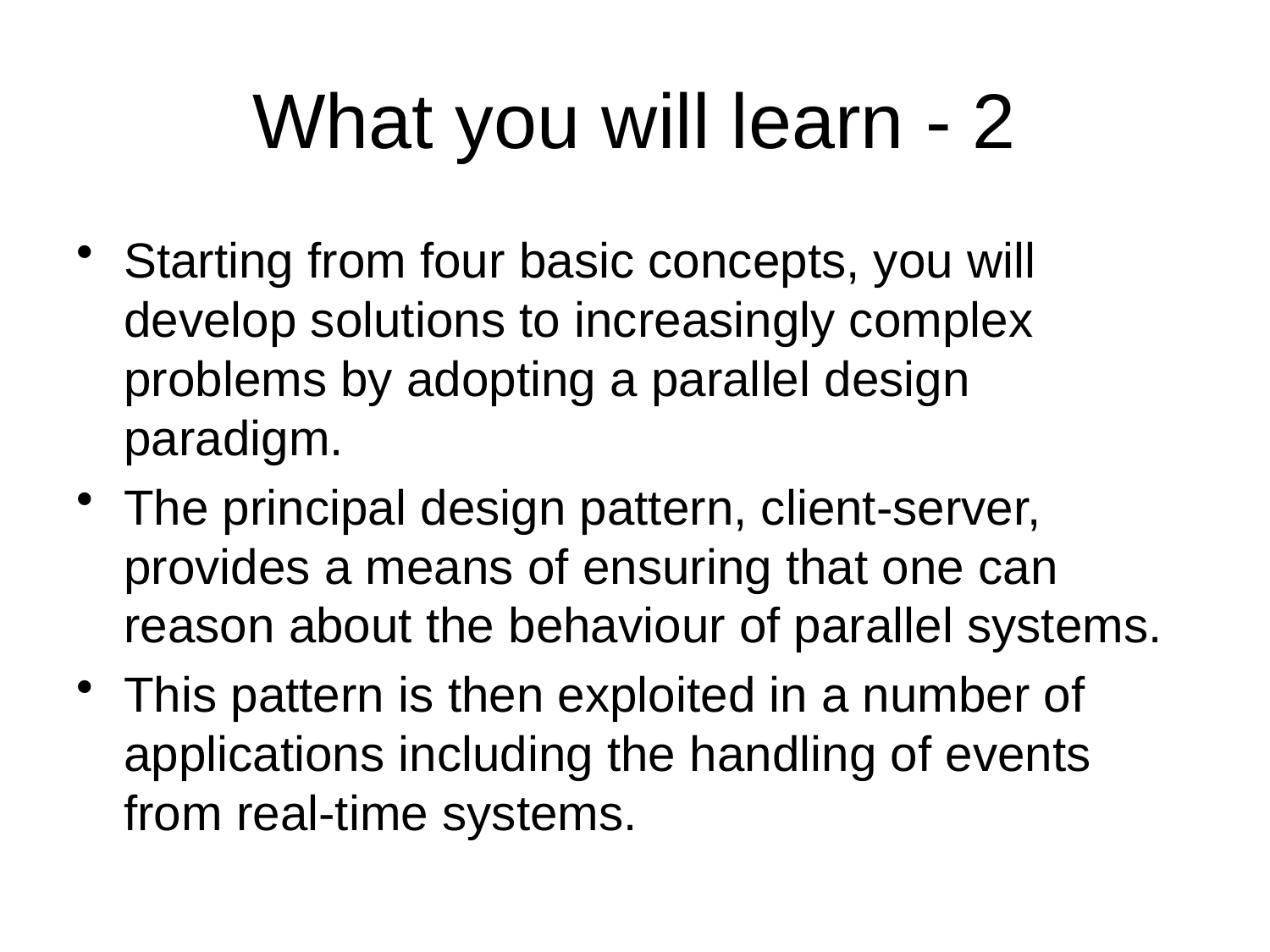

# What you will learn - 2
Starting from four basic concepts, you will develop solutions to increasingly complex problems by adopting a parallel design paradigm.
The principal design pattern, client-server, provides a means of ensuring that one can reason about the behaviour of parallel systems.
This pattern is then exploited in a number of applications including the handling of events from real-time systems.